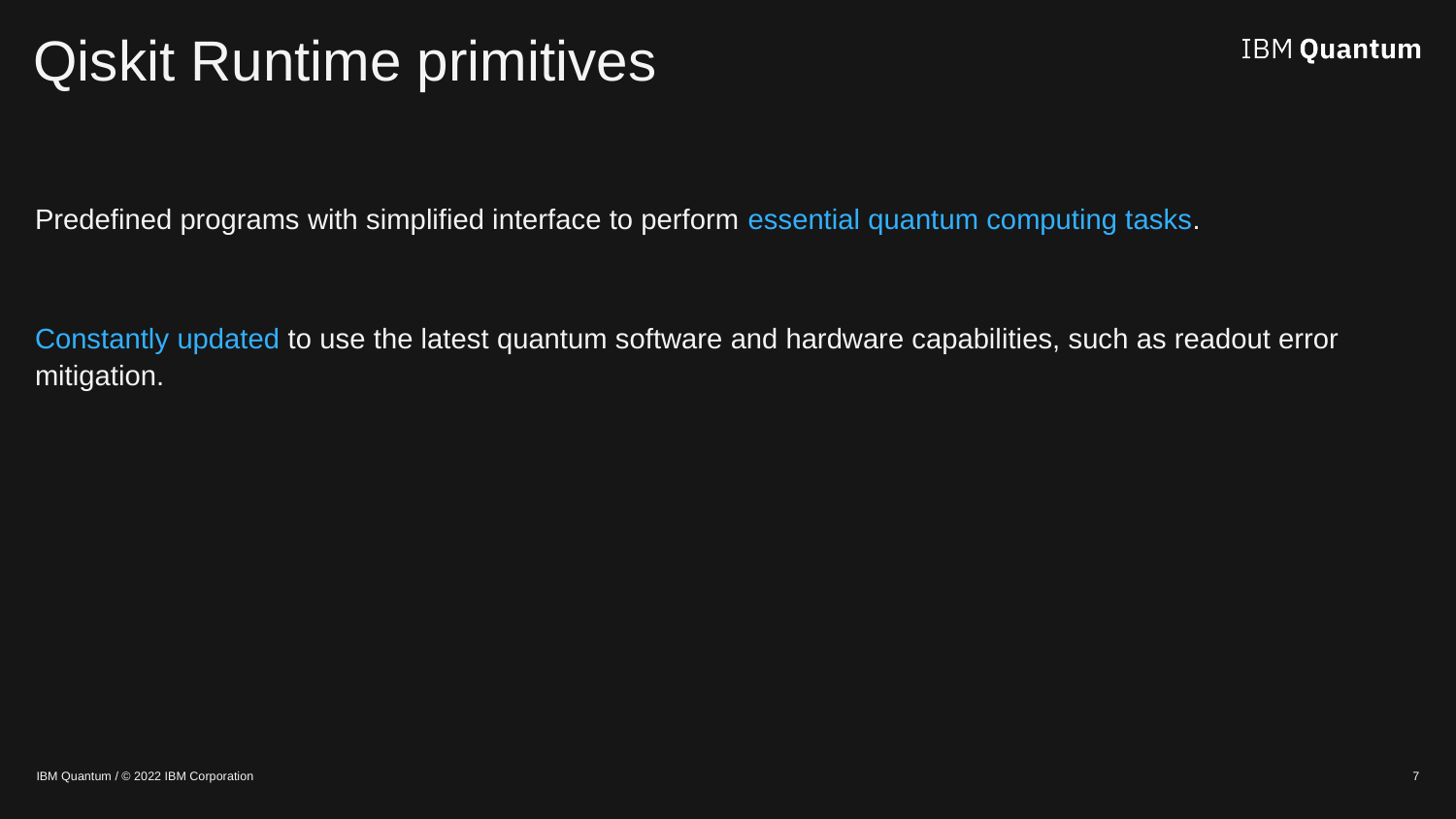

# Qiskit Runtime primitives
Predefined programs with simplified interface to perform essential quantum computing tasks.

Constantly updated to use the latest quantum software and hardware capabilities, such as readout error mitigation.
IBM Quantum / © 2022 IBM Corporation
7